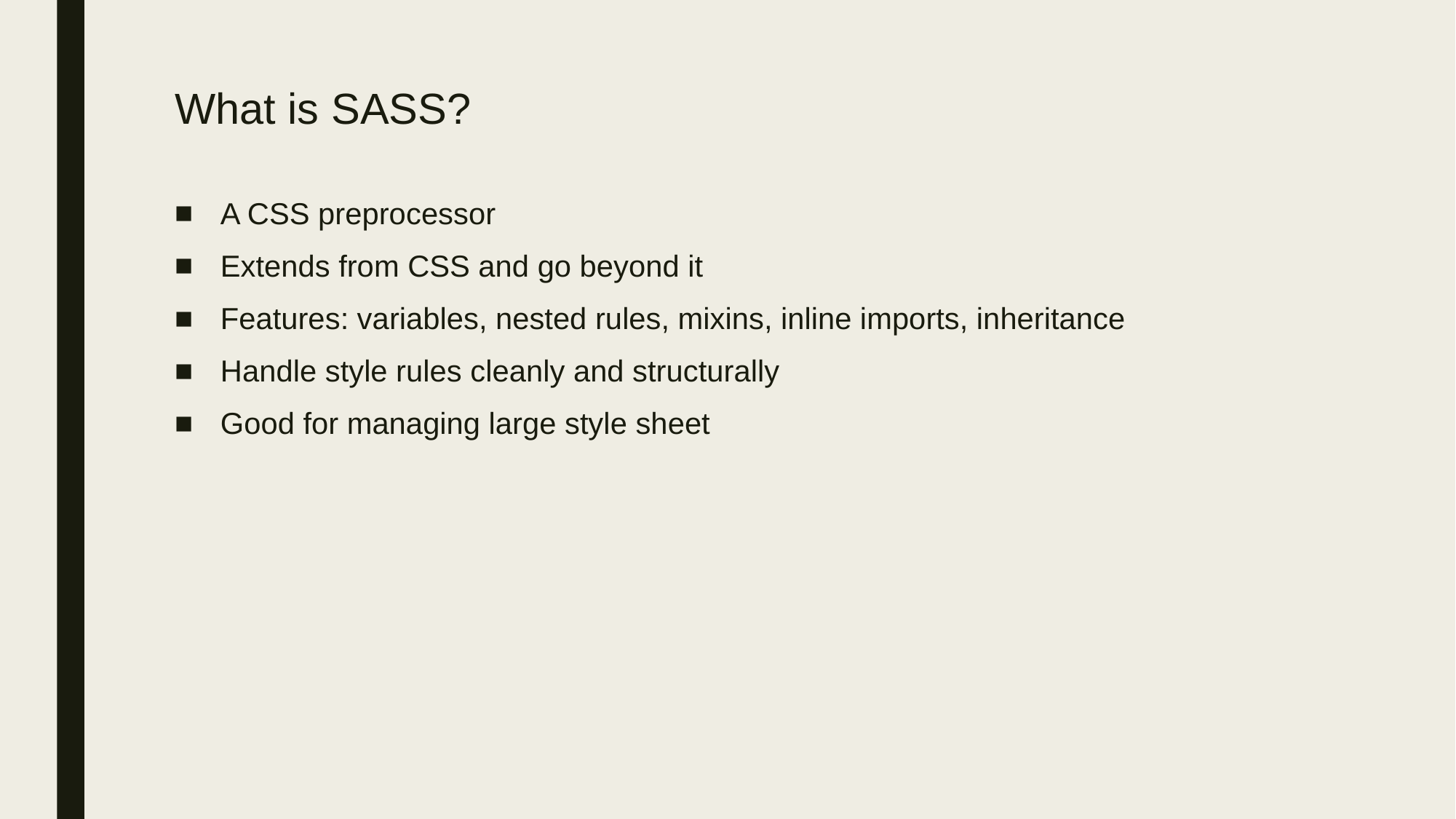

# What is SASS?
A CSS preprocessor
Extends from CSS and go beyond it
Features: variables, nested rules, mixins, inline imports, inheritance
Handle style rules cleanly and structurally
Good for managing large style sheet